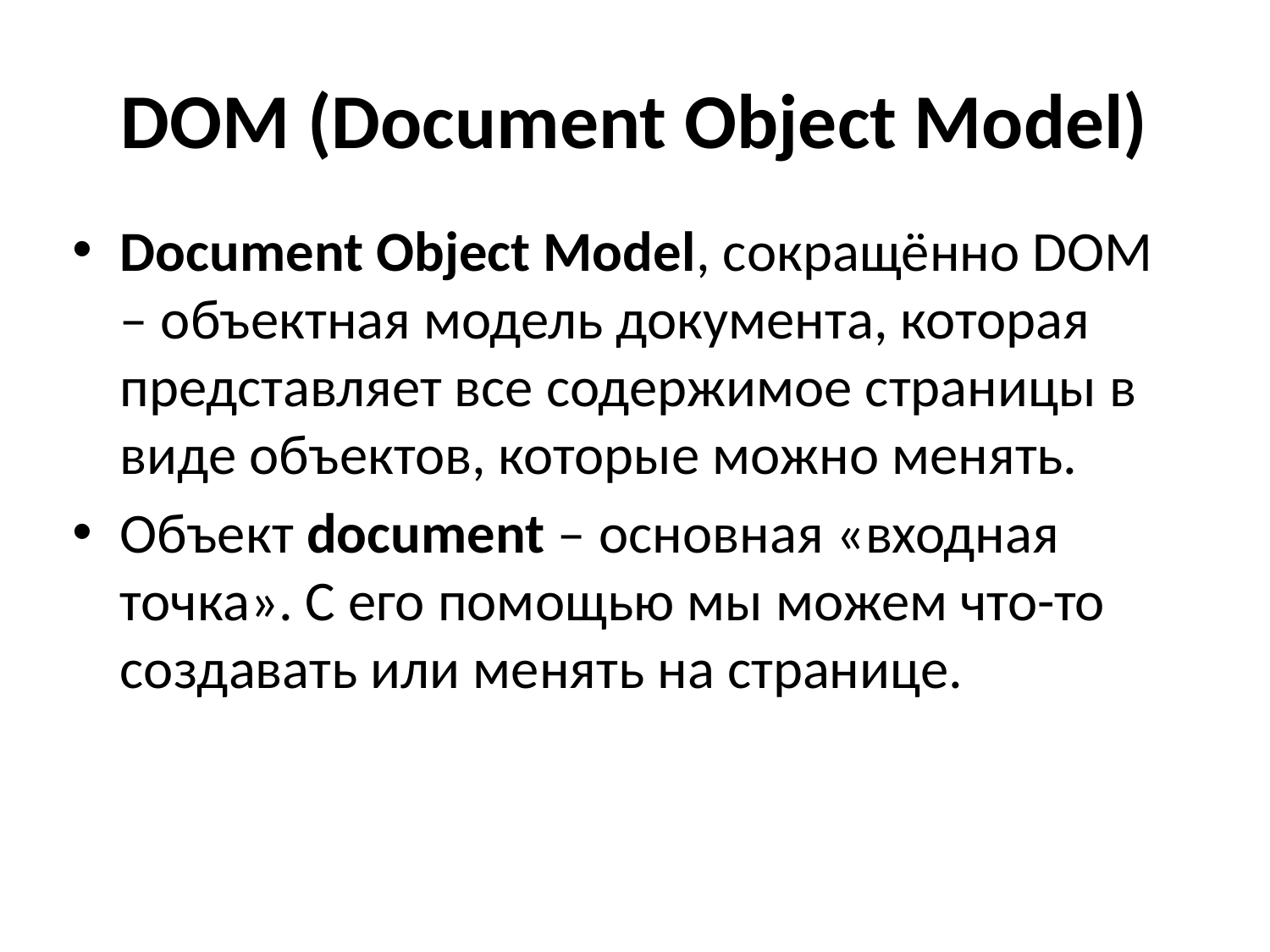

# DOM (Document Object Model)
Document Object Model, сокращённо DOM – объектная модель документа, которая представляет все содержимое страницы в виде объектов, которые можно менять.
Объект document – основная «входная точка». С его помощью мы можем что-то создавать или менять на странице.